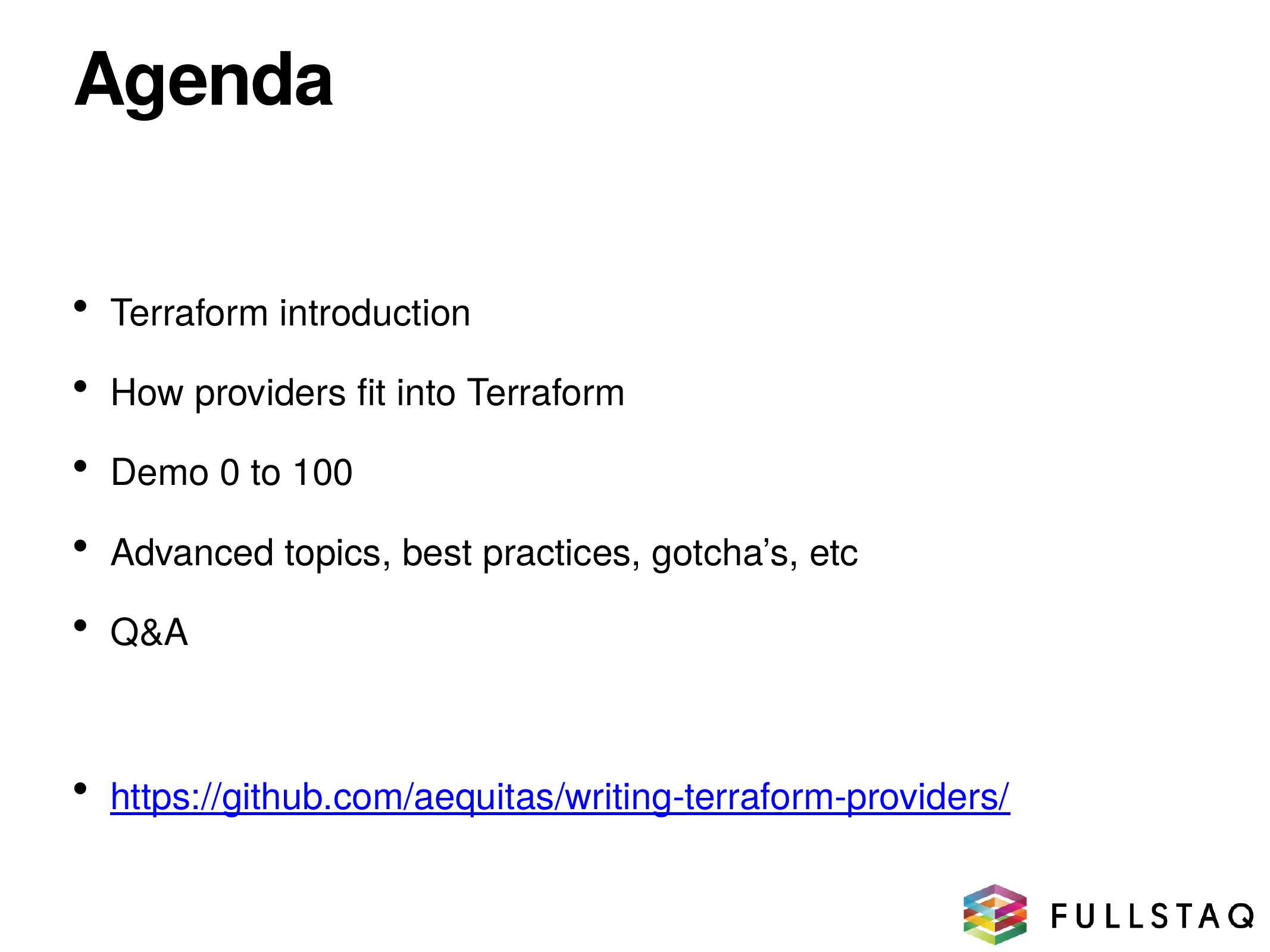

# Agenda

Terraform introduction
How providers fit into Terraform
Demo 0 to 100
Advanced topics, best practices, gotcha’s, etc
Q&A

https://github.com/aequitas/writing-terraform-providers/